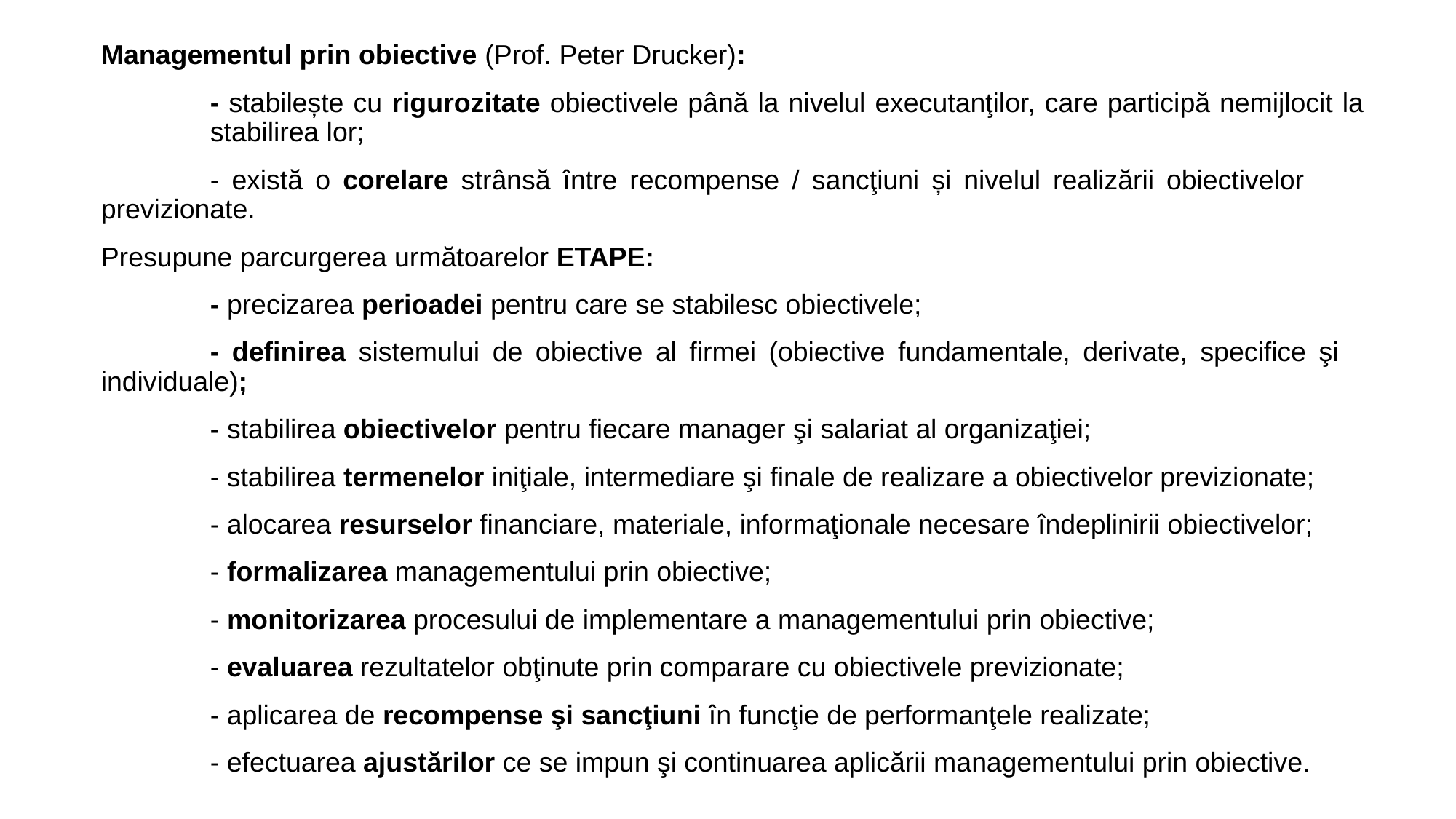

Managementul prin obiective (Prof. Peter Drucker):
	- stabilește cu rigurozitate obiectivele până la nivelul executanţilor, care participă nemijlocit la 	stabilirea lor;
	- există o corelare strânsă între recompense / sancţiuni și nivelul realizării obiectivelor 	previzionate.
Presupune parcurgerea următoarelor ETAPE:
	- precizarea perioadei pentru care se stabilesc obiectivele;
	- definirea sistemului de obiective al firmei (obiective fundamentale, derivate, specifice şi 	individuale);
	- stabilirea obiectivelor pentru fiecare manager şi salariat al organizaţiei;
	- stabilirea termenelor iniţiale, intermediare şi finale de realizare a obiectivelor previzionate;
	- alocarea resurselor financiare, materiale, informaţionale necesare îndeplinirii obiectivelor;
	- formalizarea managementului prin obiective;
	- monitorizarea procesului de implementare a managementului prin obiective;
	- evaluarea rezultatelor obţinute prin comparare cu obiectivele previzionate;
	- aplicarea de recompense şi sancţiuni în funcţie de performanţele realizate;
	- efectuarea ajustărilor ce se impun şi continuarea aplicării managementului prin obiective.